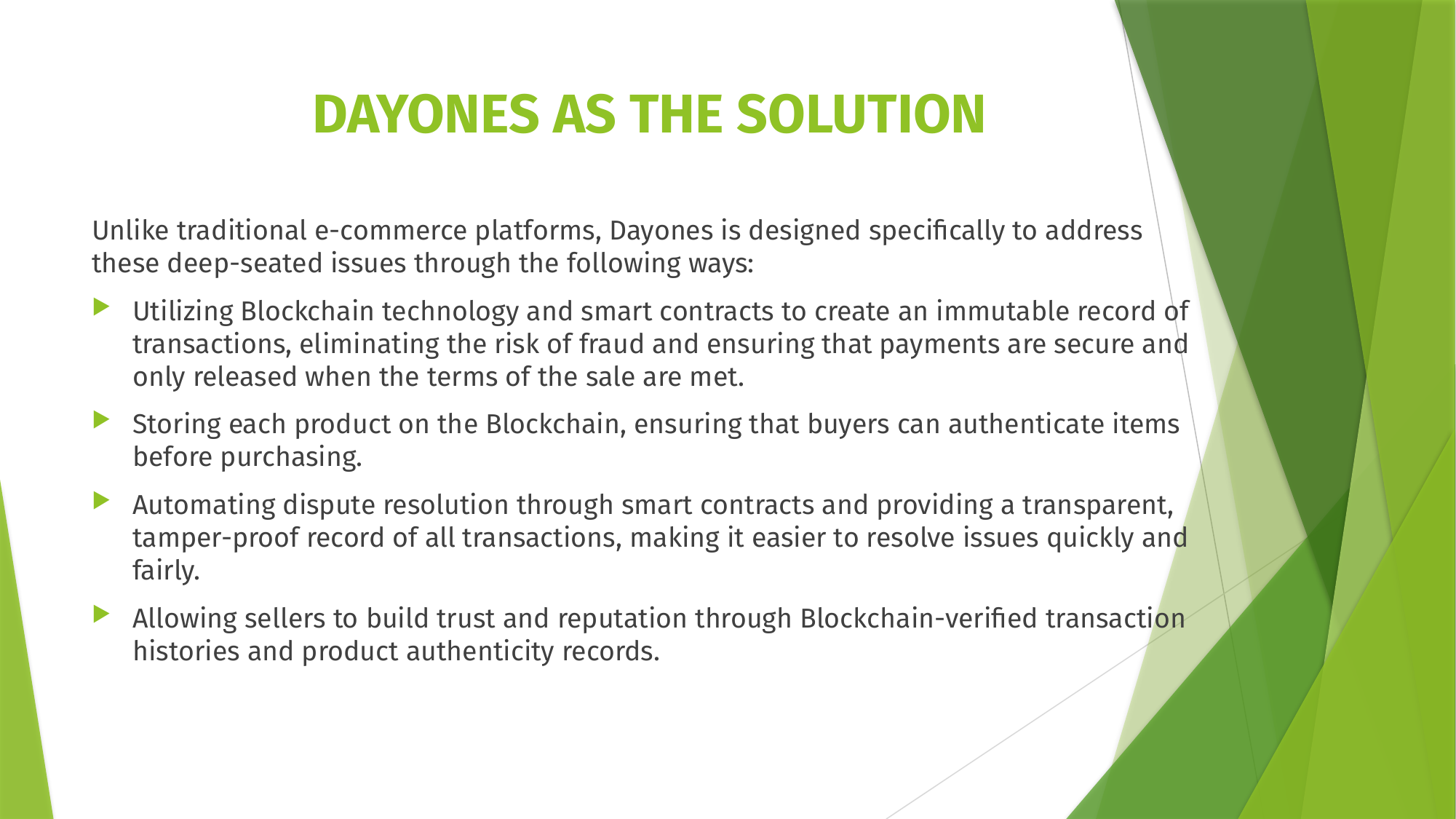

# DAYONES AS THE SOLUTION
Unlike traditional e-commerce platforms, Dayones is designed specifically to address these deep-seated issues through the following ways:
Utilizing Blockchain technology and smart contracts to create an immutable record of transactions, eliminating the risk of fraud and ensuring that payments are secure and only released when the terms of the sale are met.
Storing each product on the Blockchain, ensuring that buyers can authenticate items before purchasing.
Automating dispute resolution through smart contracts and providing a transparent, tamper-proof record of all transactions, making it easier to resolve issues quickly and fairly.
Allowing sellers to build trust and reputation through Blockchain-verified transaction histories and product authenticity records.